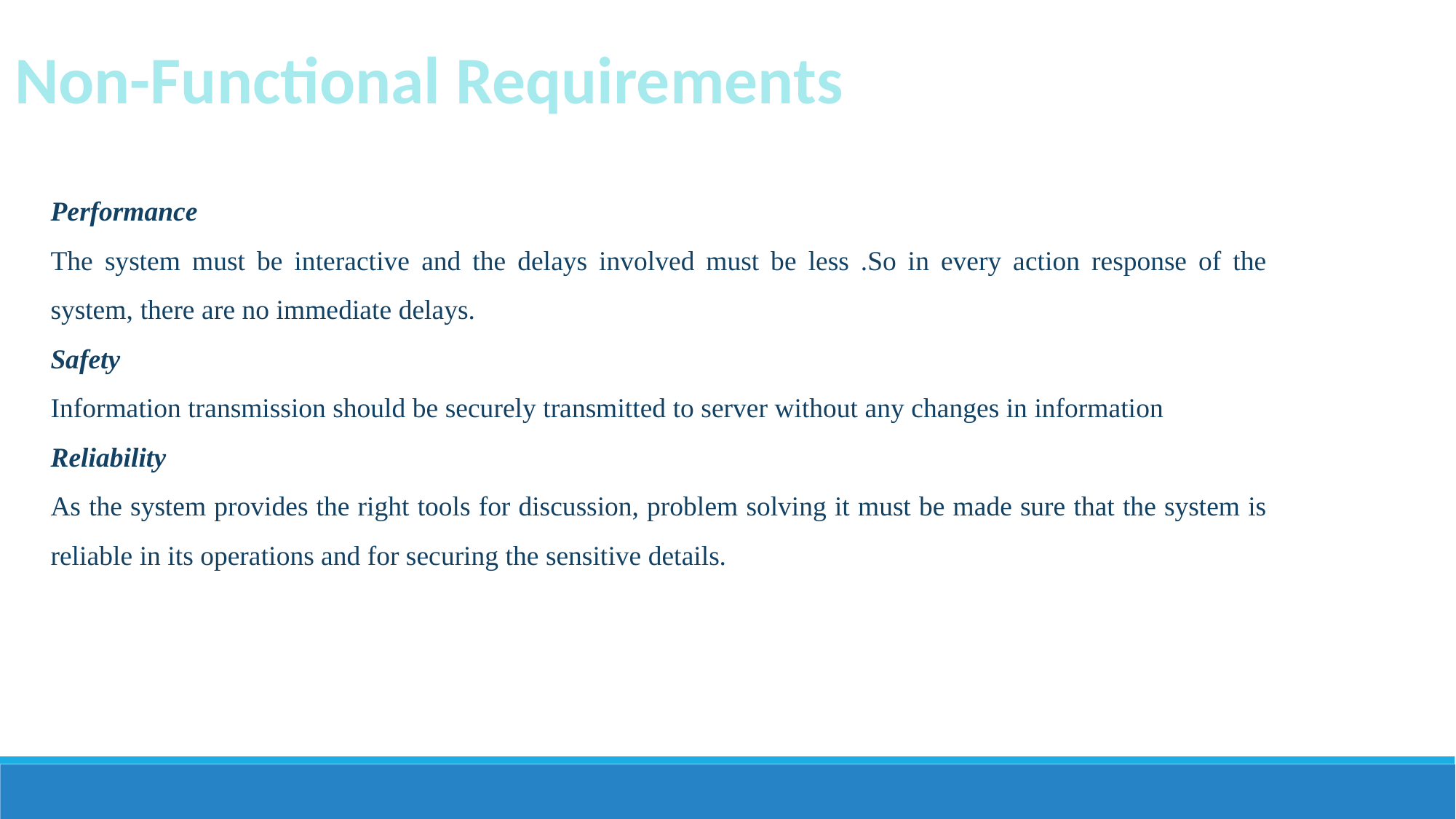

Non-Functional Requirements
Performance
The system must be interactive and the delays involved must be less .So in every action response of the system, there are no immediate delays.
Safety
Information transmission should be securely transmitted to server without any changes in information
Reliability
As the system provides the right tools for discussion, problem solving it must be made sure that the system is reliable in its operations and for securing the sensitive details.